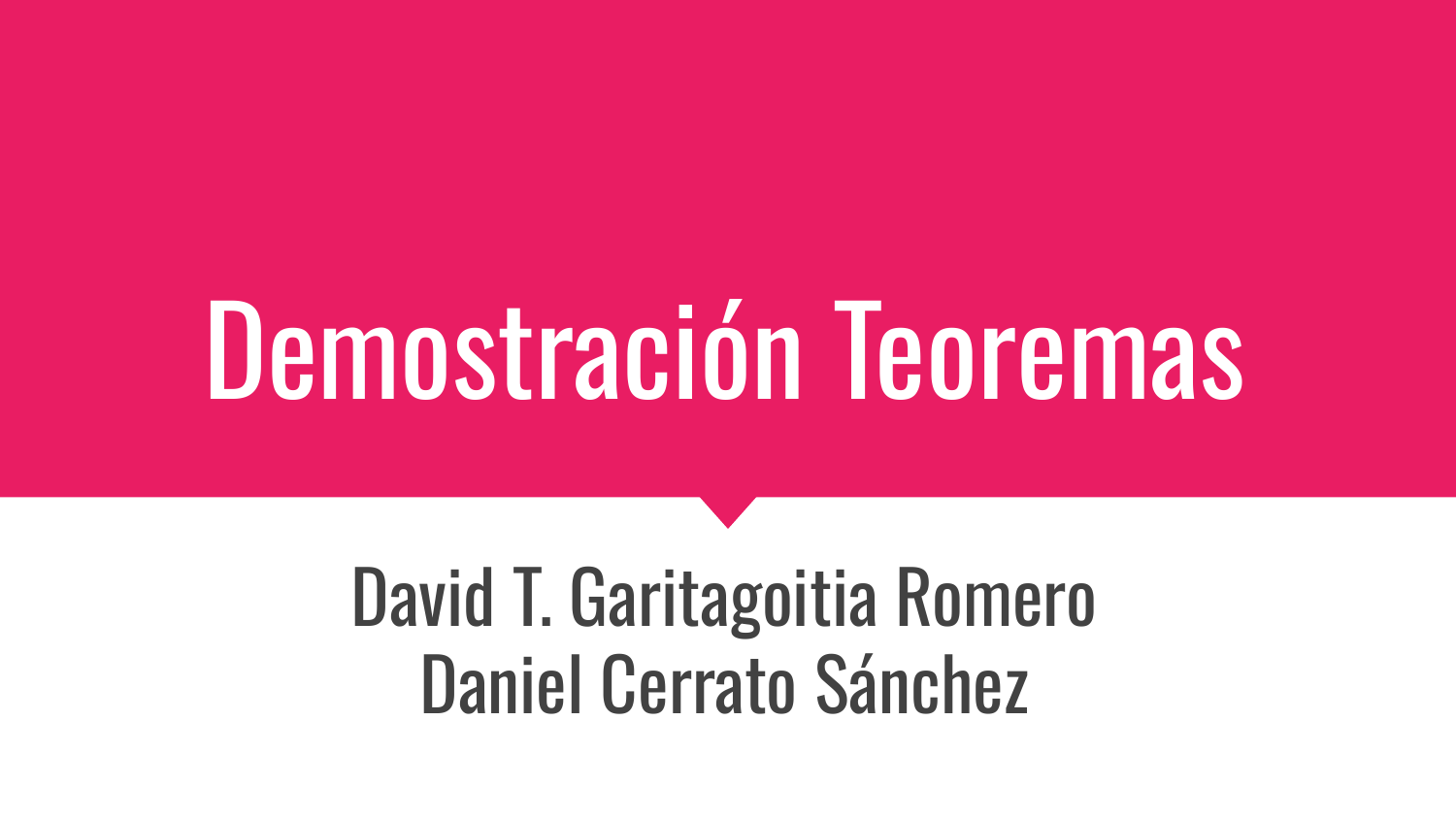

# Demostración Teoremas
David T. Garitagoitia Romero
Daniel Cerrato Sánchez